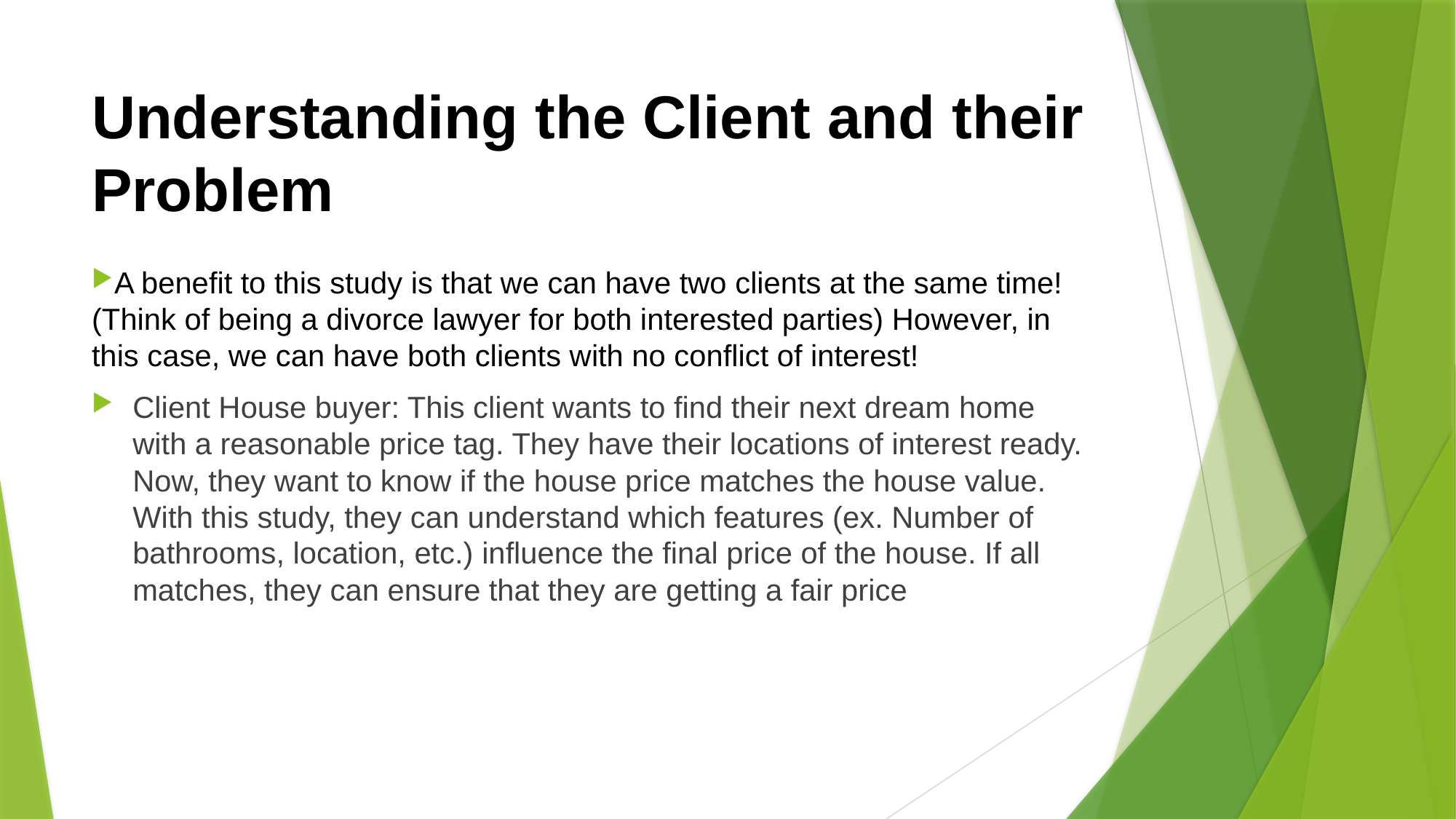

# Understanding the Client and their Problem
A benefit to this study is that we can have two clients at the same time! (Think of being a divorce lawyer for both interested parties) However, in this case, we can have both clients with no conflict of interest!
Client House buyer: This client wants to find their next dream home with a reasonable price tag. They have their locations of interest ready. Now, they want to know if the house price matches the house value. With this study, they can understand which features (ex. Number of bathrooms, location, etc.) influence the final price of the house. If all matches, they can ensure that they are getting a fair price